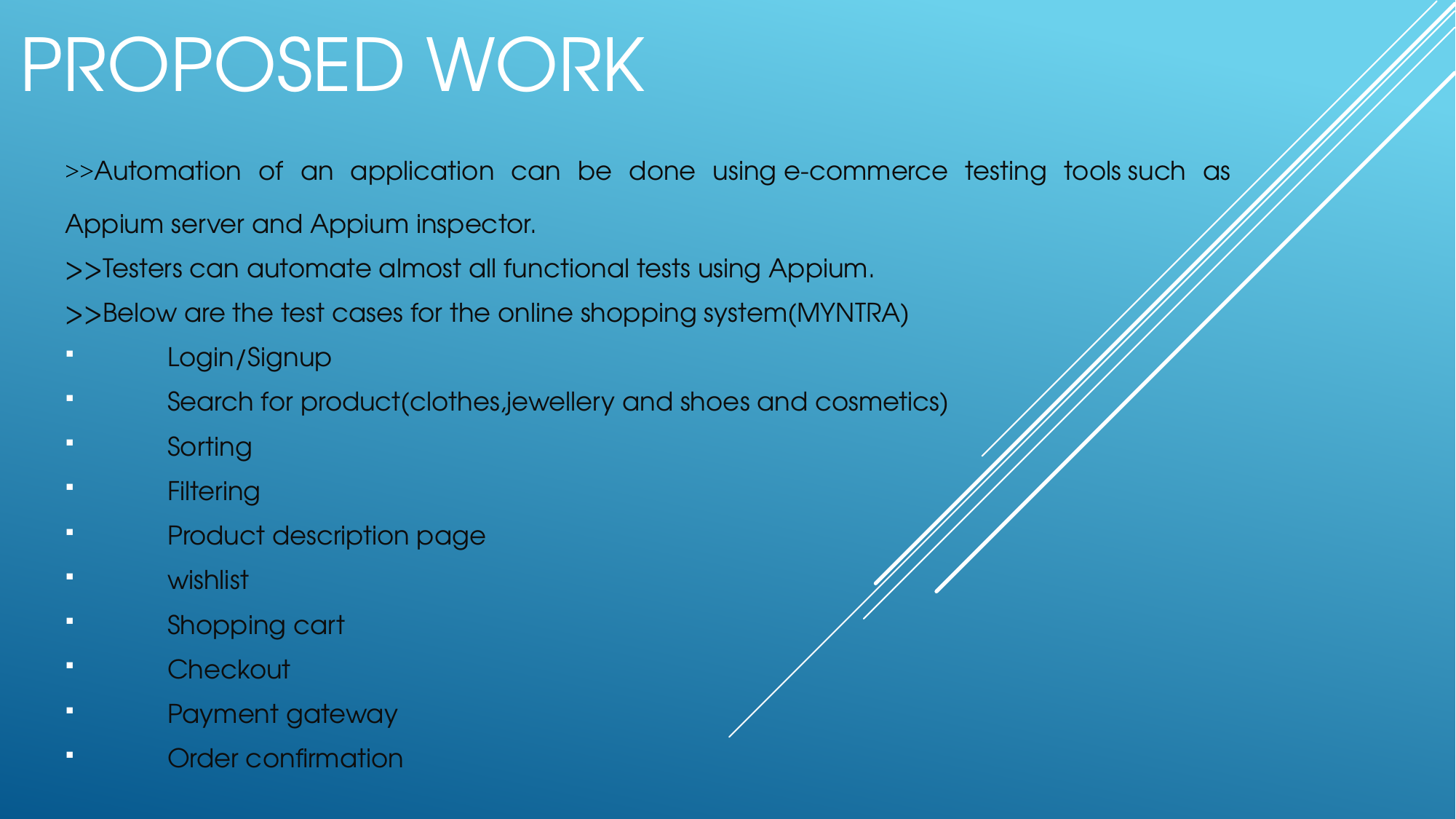

# PROPOSED WORK
>>Automation of an application can be done using e-commerce testing tools such as Appium server and Appium inspector.
>>Testers can automate almost all functional tests using Appium.
>>Below are the test cases for the online shopping system(MYNTRA)
Login/Signup
Search for product(clothes,jewellery and shoes and cosmetics)
Sorting
Filtering
Product description page
wishlist
Shopping cart
Checkout
Payment gateway
Order confirmation